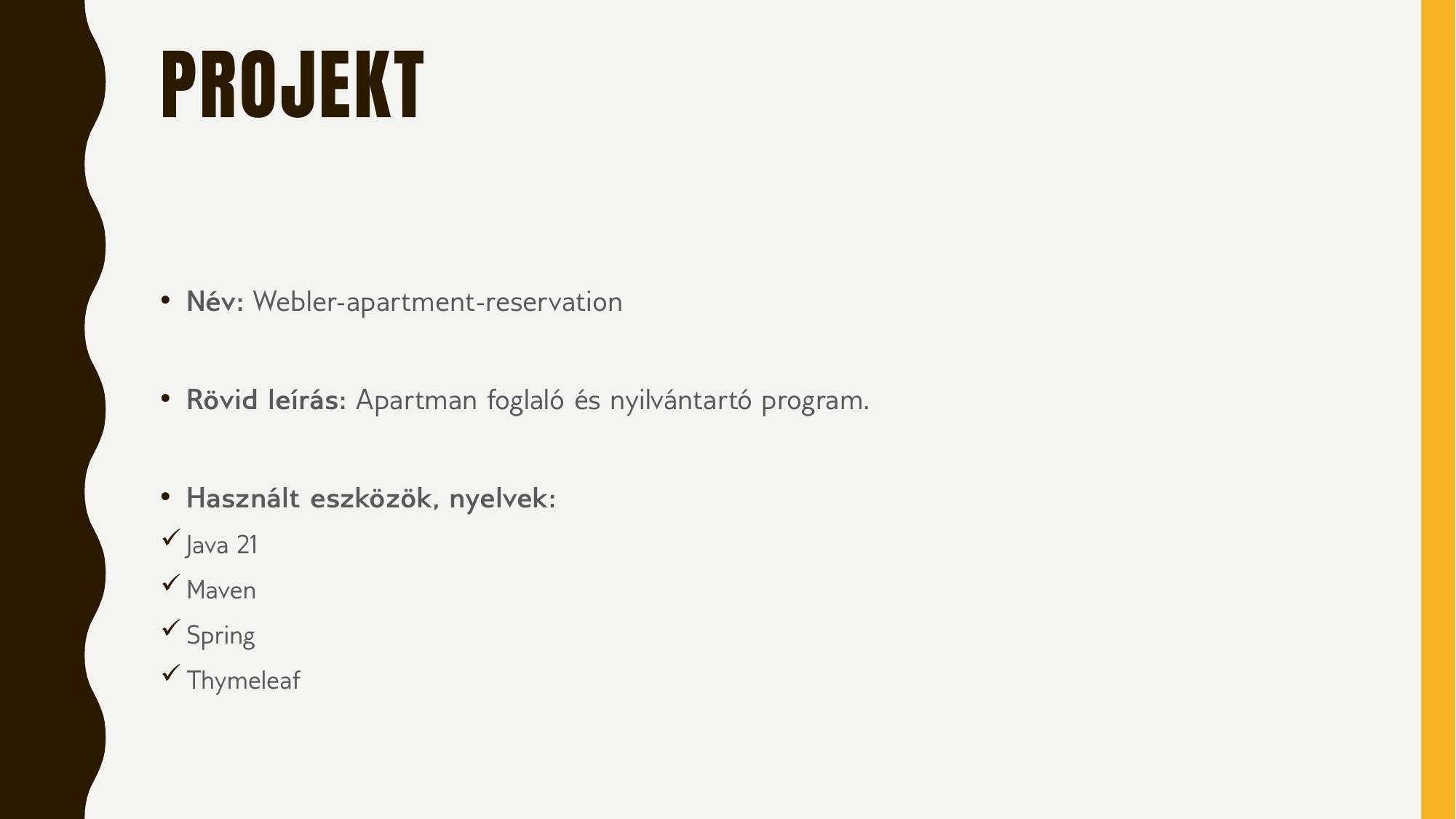

# Projekt
Név: Webler-apartment-reservation

Rövid leírás: Apartman foglaló és nyilvántartó program.

Használt eszközök, nyelvek:
Java 21
Maven
Spring
Thymeleaf